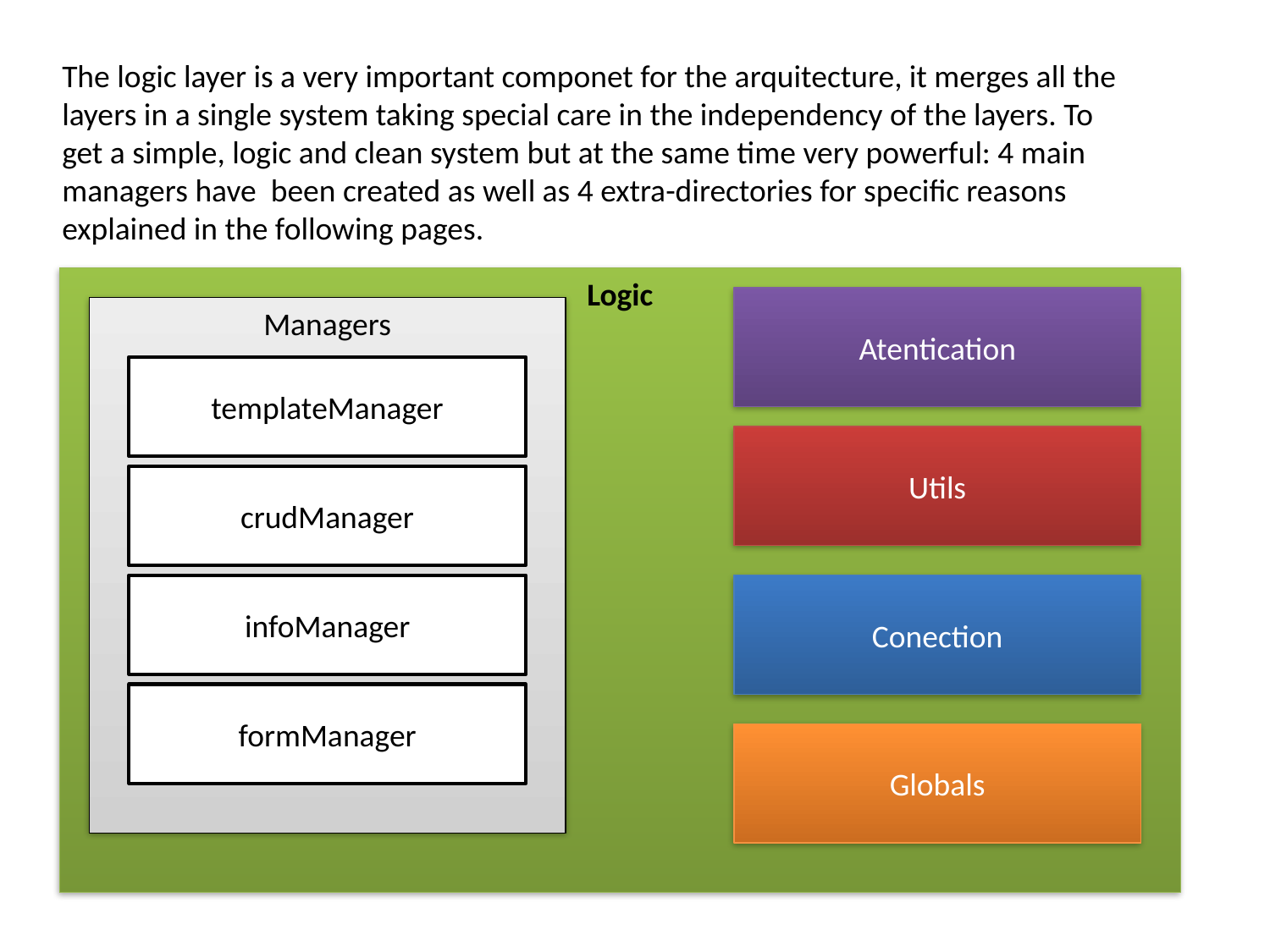

The logic layer is a very important componet for the arquitecture, it merges all the layers in a single system taking special care in the independency of the layers. To get a simple, logic and clean system but at the same time very powerful: 4 main managers have  been created as well as 4 extra-directories for specific reasons explained in the following pages.
Logic
Atentication
Managers
templateManager
Utils
crudManager
infoManager
Conection
formManager
Globals